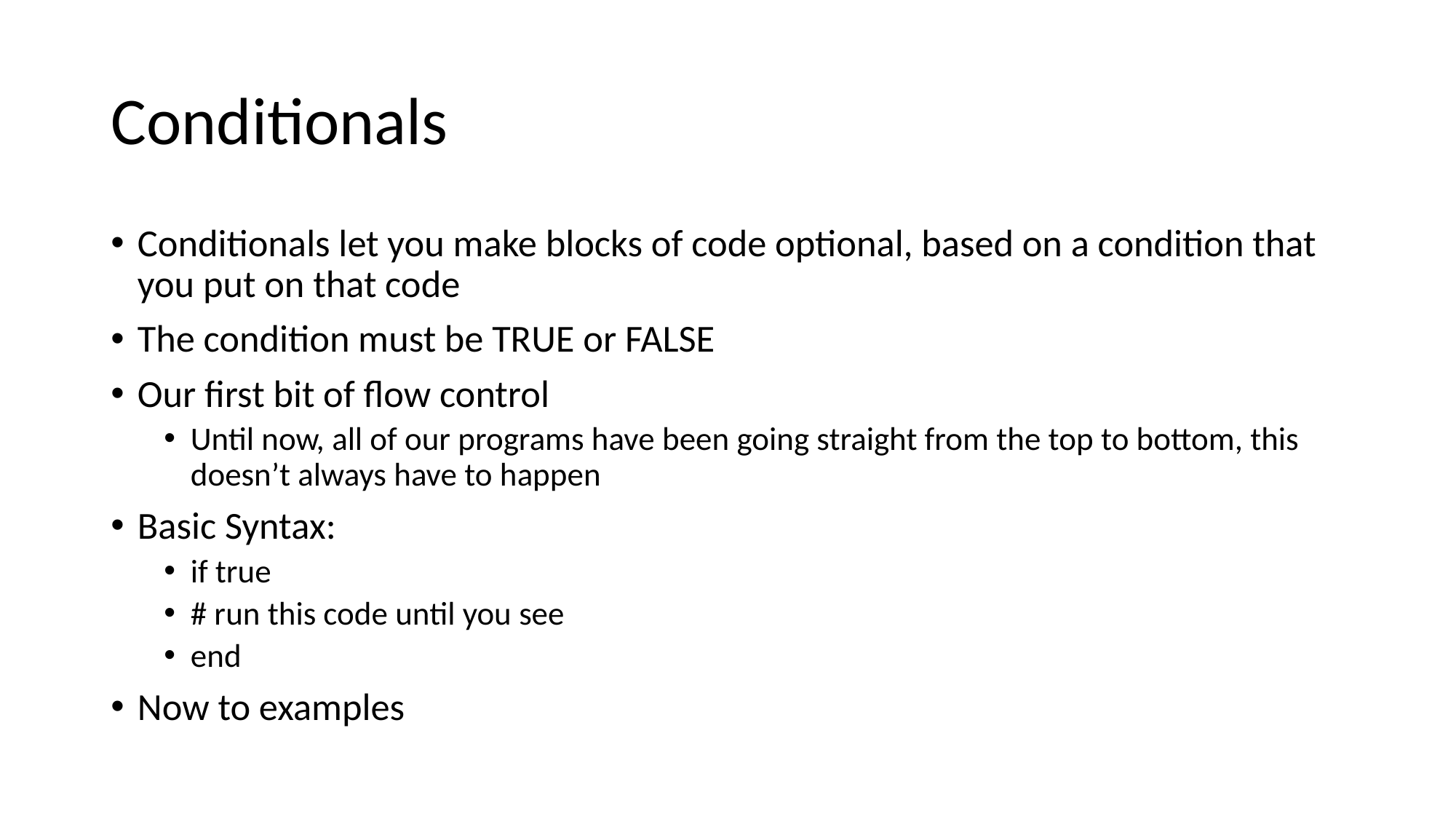

# Conditionals
Conditionals let you make blocks of code optional, based on a condition that you put on that code
The condition must be TRUE or FALSE
Our first bit of flow control
Until now, all of our programs have been going straight from the top to bottom, this doesn’t always have to happen
Basic Syntax:
if true
# run this code until you see
end
Now to examples